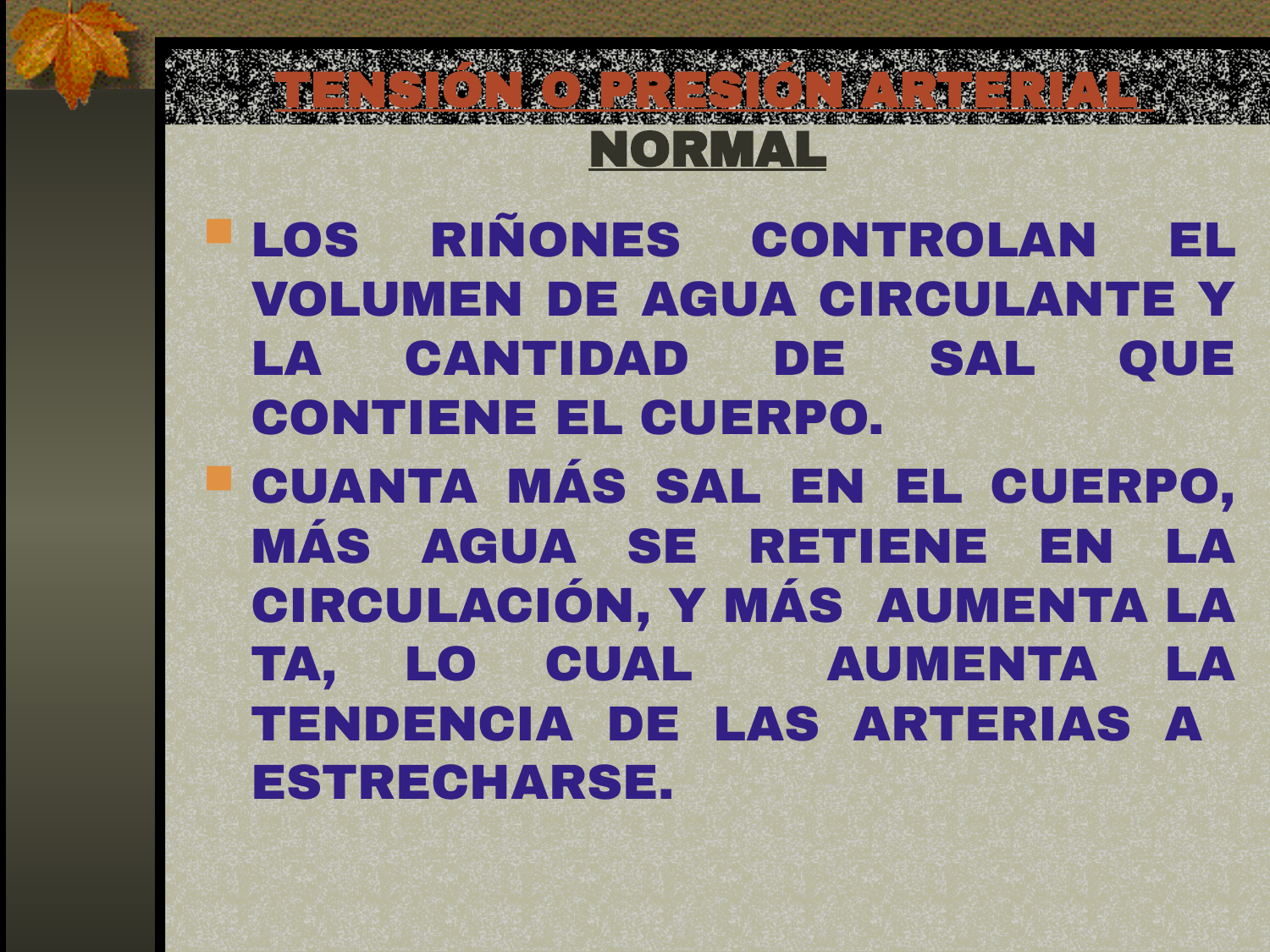

# TENSIÓN O PRESIÓN ARTERIAL NORMAL
LOS RIÑONES CONTROLAN EL VOLUMEN DE AGUA CIRCULANTE Y LA CANTIDAD DE SAL QUE CONTIENE EL CUERPO.
CUANTA MÁS SAL EN EL CUERPO, MÁS AGUA SE RETIENE EN LA CIRCULACIÓN, Y MÁS  AUMENTA LA TA, LO CUAL  AUMENTA LA TENDENCIA DE LAS ARTERIAS A  ESTRECHARSE.